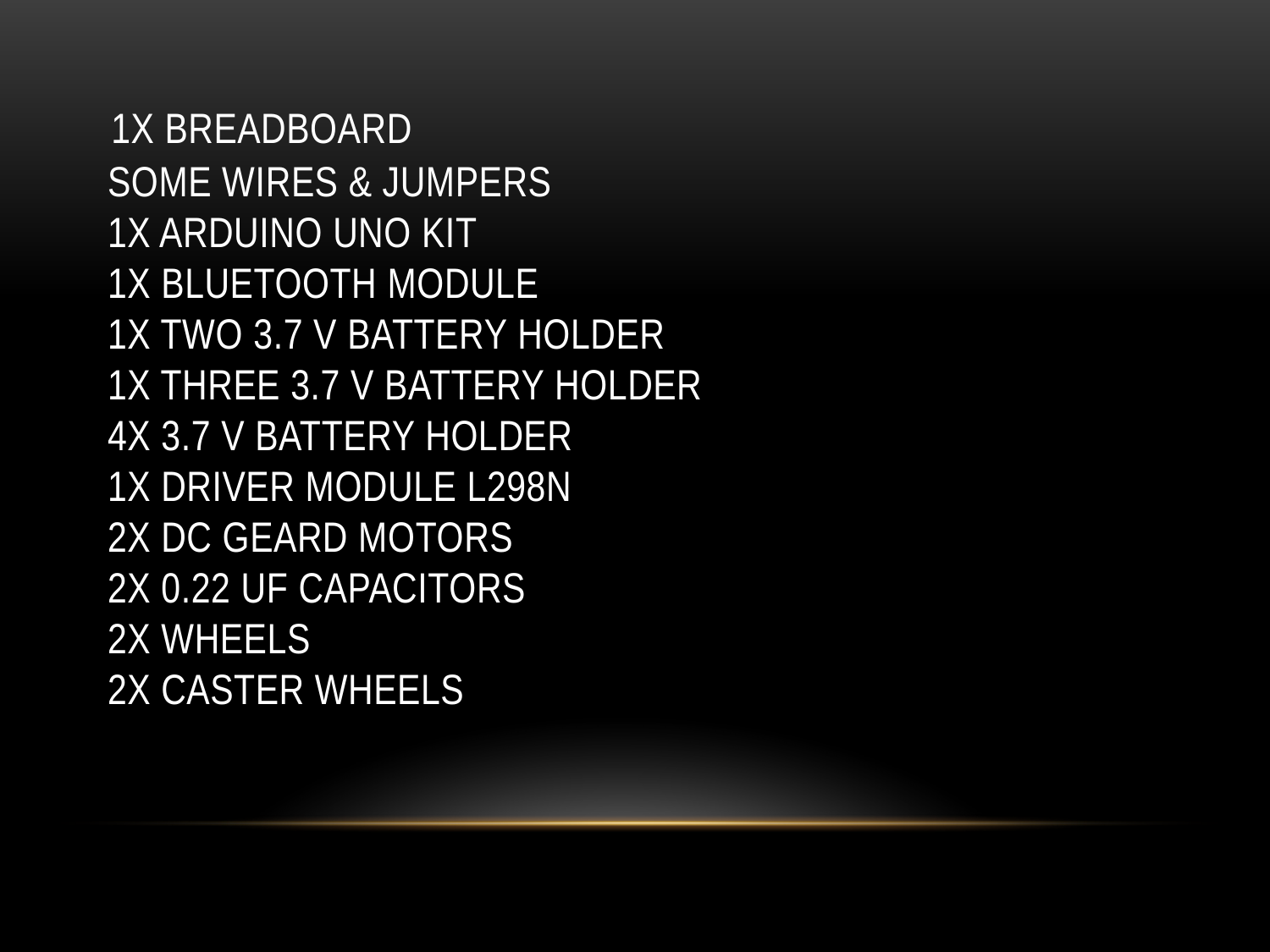

# 1x breadboard Some wires & jumpers 1x Arduino uno kit 1x Bluetooth module 1x two 3.7 v battery holder 1x three 3.7 v battery holder 4x 3.7 v battery holder 1x driver module l298n 2x dc geard motors 2x 0.22 uF capacitors 2x wheels 2x caster wheels